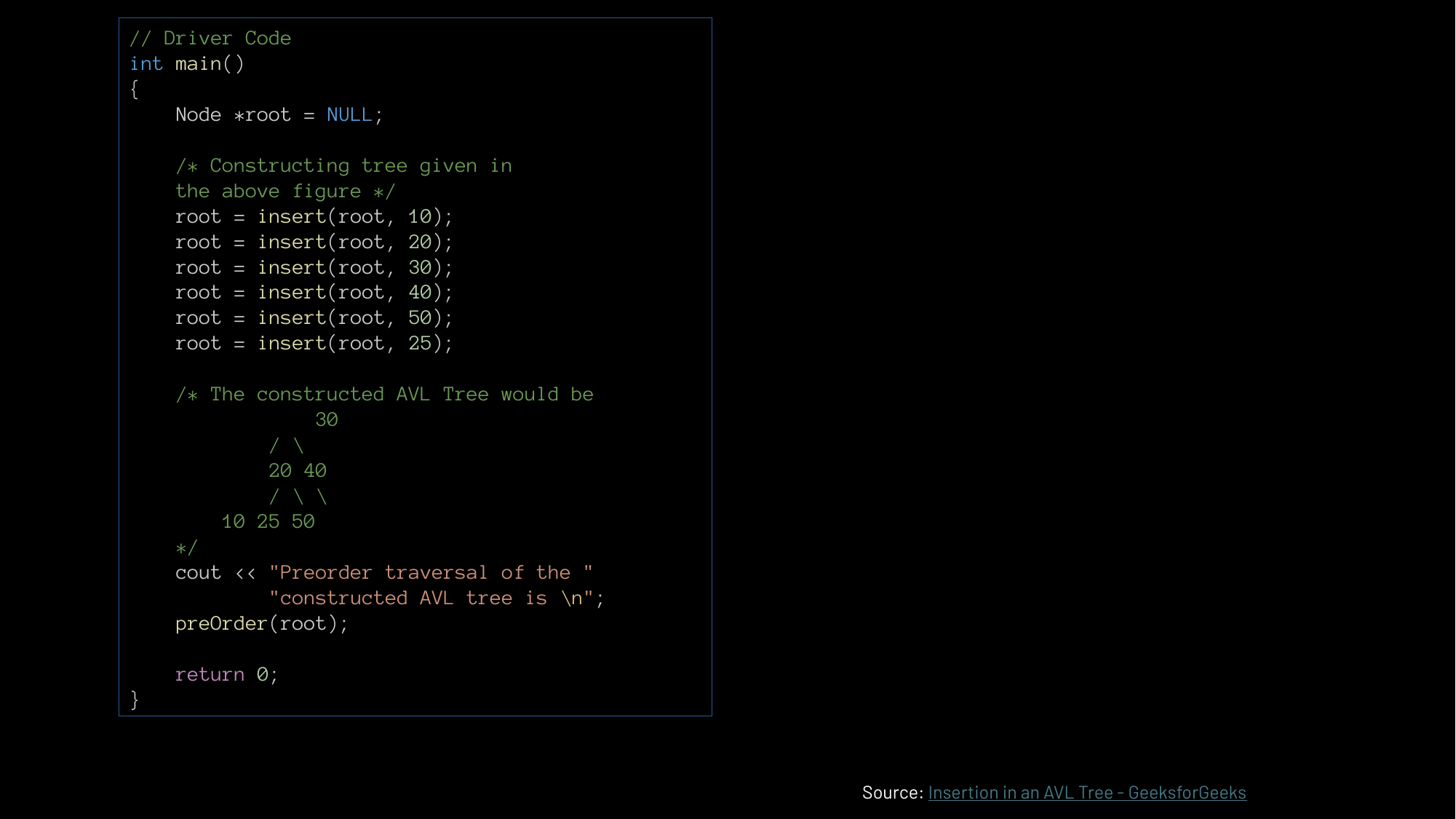

// Driver Code
int main()
{
    Node *root = NULL;

    /* Constructing tree given in
    the above figure */
    root = insert(root, 10);
    root = insert(root, 20);
    root = insert(root, 30);
    root = insert(root, 40);
    root = insert(root, 50);
    root = insert(root, 25);

    /* The constructed AVL Tree would be
                30
            / \
            20 40
            / \ \
        10 25 50
    */
    cout << "Preorder traversal of the "
            "constructed AVL tree is \n";
    preOrder(root);

    return 0;
}
Source: Insertion in an AVL Tree - GeeksforGeeks